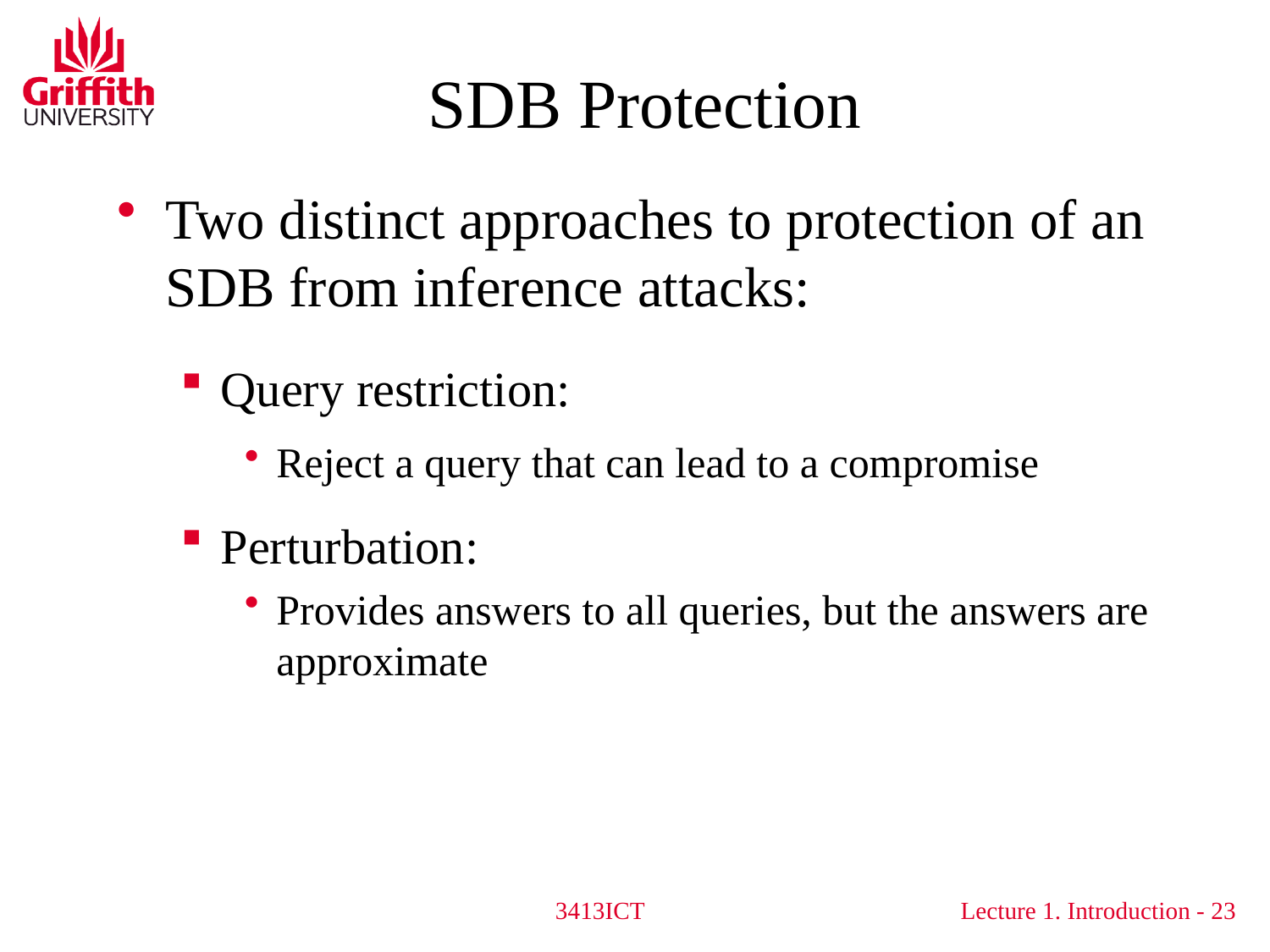

# SDB Protection
Two distinct approaches to protection of an SDB from inference attacks:

Query restriction:
Reject a query that can lead to a compromise

Perturbation:
Provides answers to all queries, but the answers are approximate

3413ICT
23